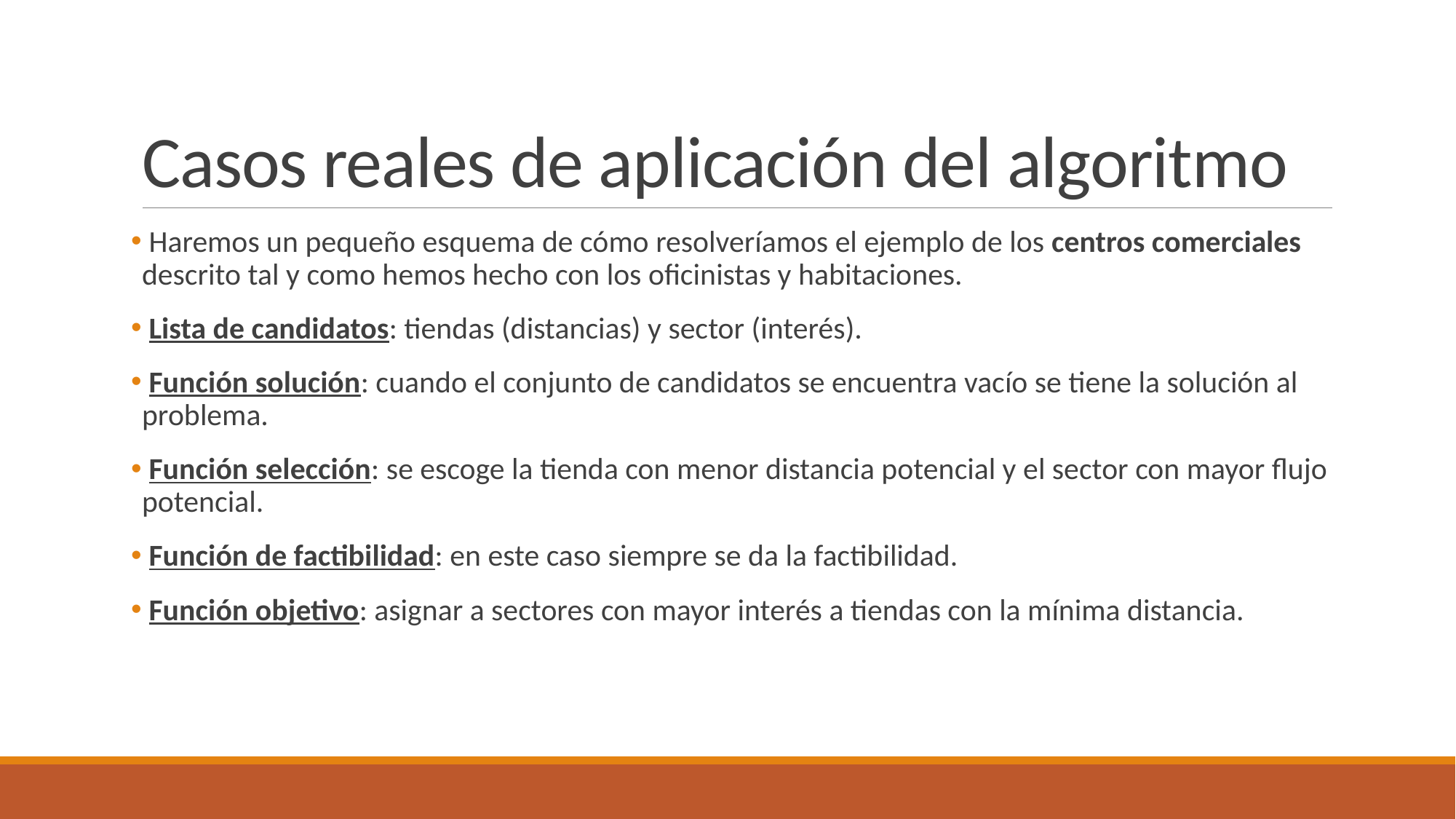

# Casos reales de aplicación del algoritmo
 Haremos un pequeño esquema de cómo resolveríamos el ejemplo de los centros comerciales descrito tal y como hemos hecho con los oficinistas y habitaciones.
 Lista de candidatos: tiendas (distancias) y sector (interés).
 Función solución: cuando el conjunto de candidatos se encuentra vacío se tiene la solución al problema.
 Función selección: se escoge la tienda con menor distancia potencial y el sector con mayor flujo potencial.
 Función de factibilidad: en este caso siempre se da la factibilidad.
 Función objetivo: asignar a sectores con mayor interés a tiendas con la mínima distancia.